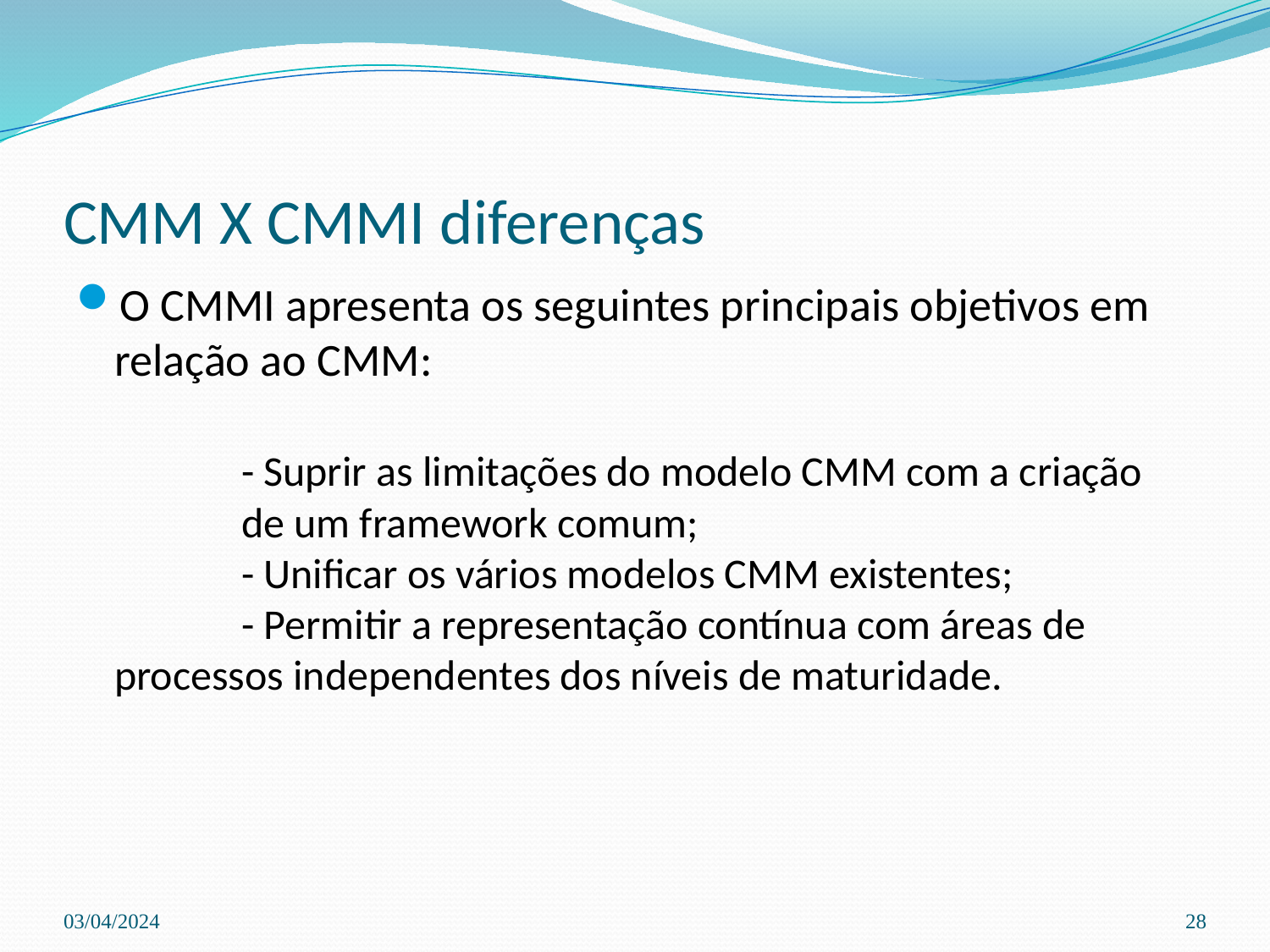

# CMM X CMMI diferenças
O CMMI apresenta os seguintes principais objetivos em relação ao CMM:
	- Suprir as limitações do modelo CMM com a criação 	de um framework comum;
	- Unificar os vários modelos CMM existentes;
	- Permitir a representação contínua com áreas de 	processos independentes dos níveis de maturidade.
03/04/2024
28